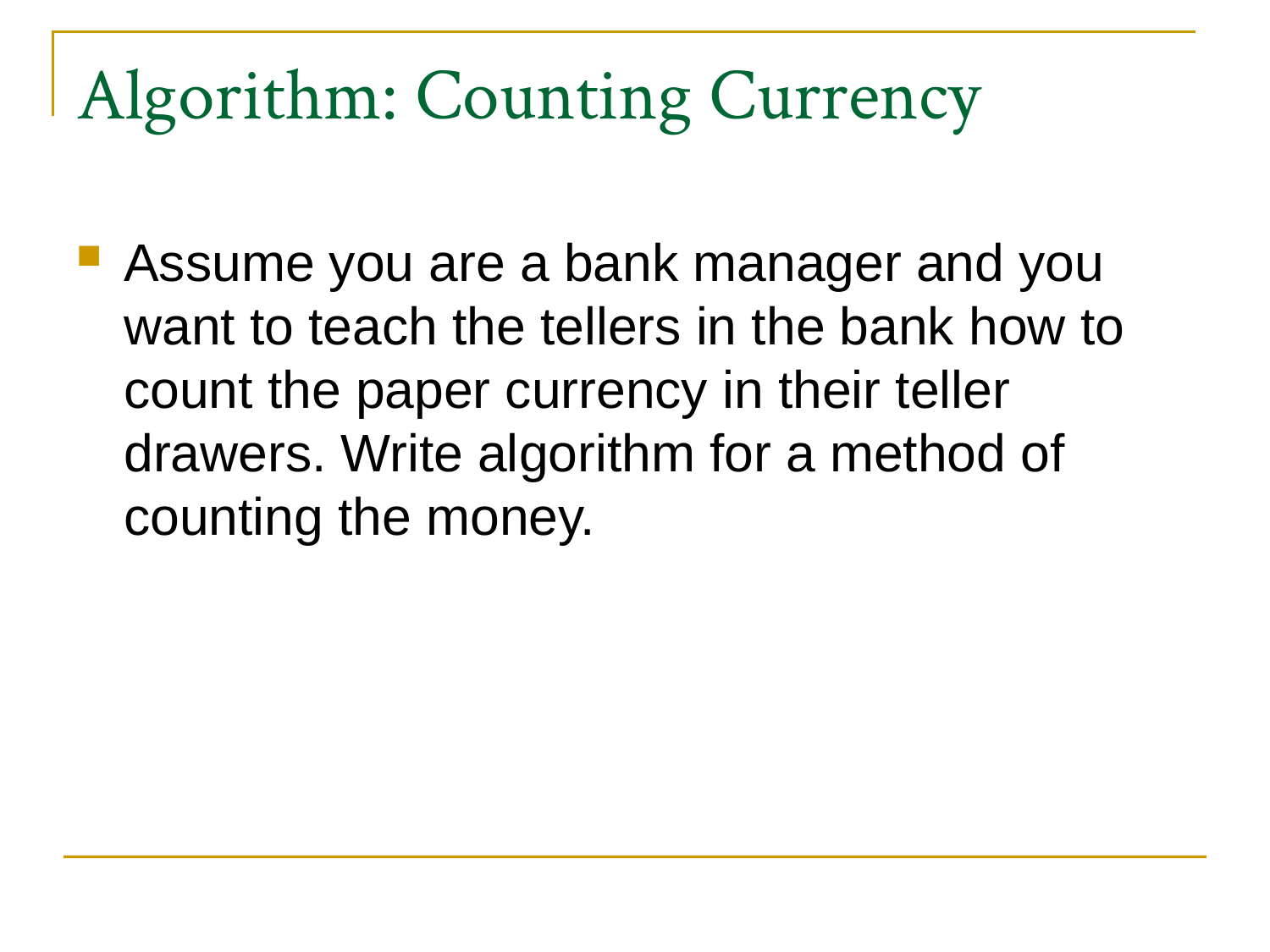

# Algorithm: Counting Currency
Assume you are a bank manager and you want to teach the tellers in the bank how to count the paper currency in their teller drawers. Write algorithm for a method of counting the money.